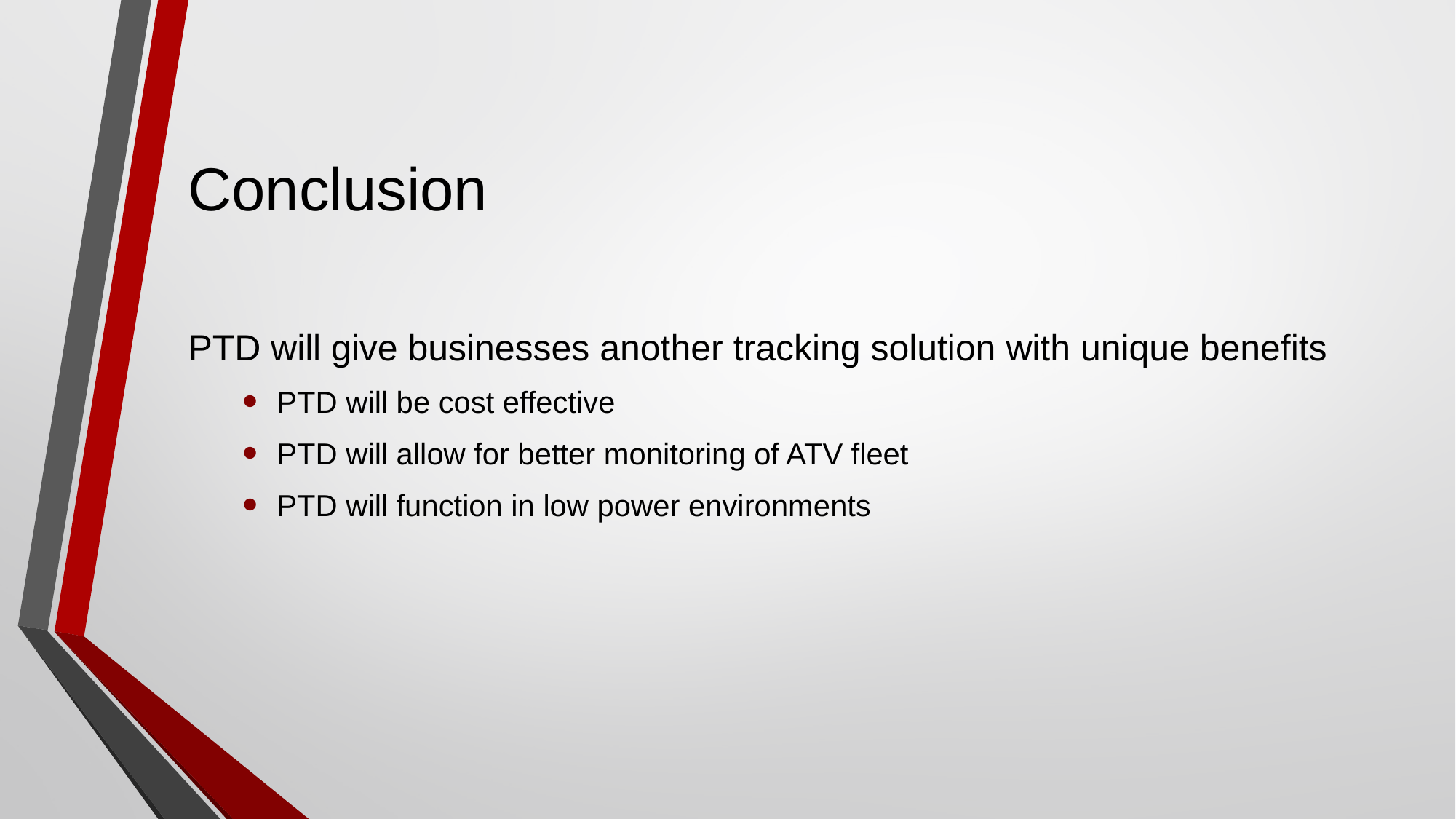

# Conclusion
PTD will give businesses another tracking solution with unique benefits
PTD will be cost effective
PTD will allow for better monitoring of ATV fleet
PTD will function in low power environments